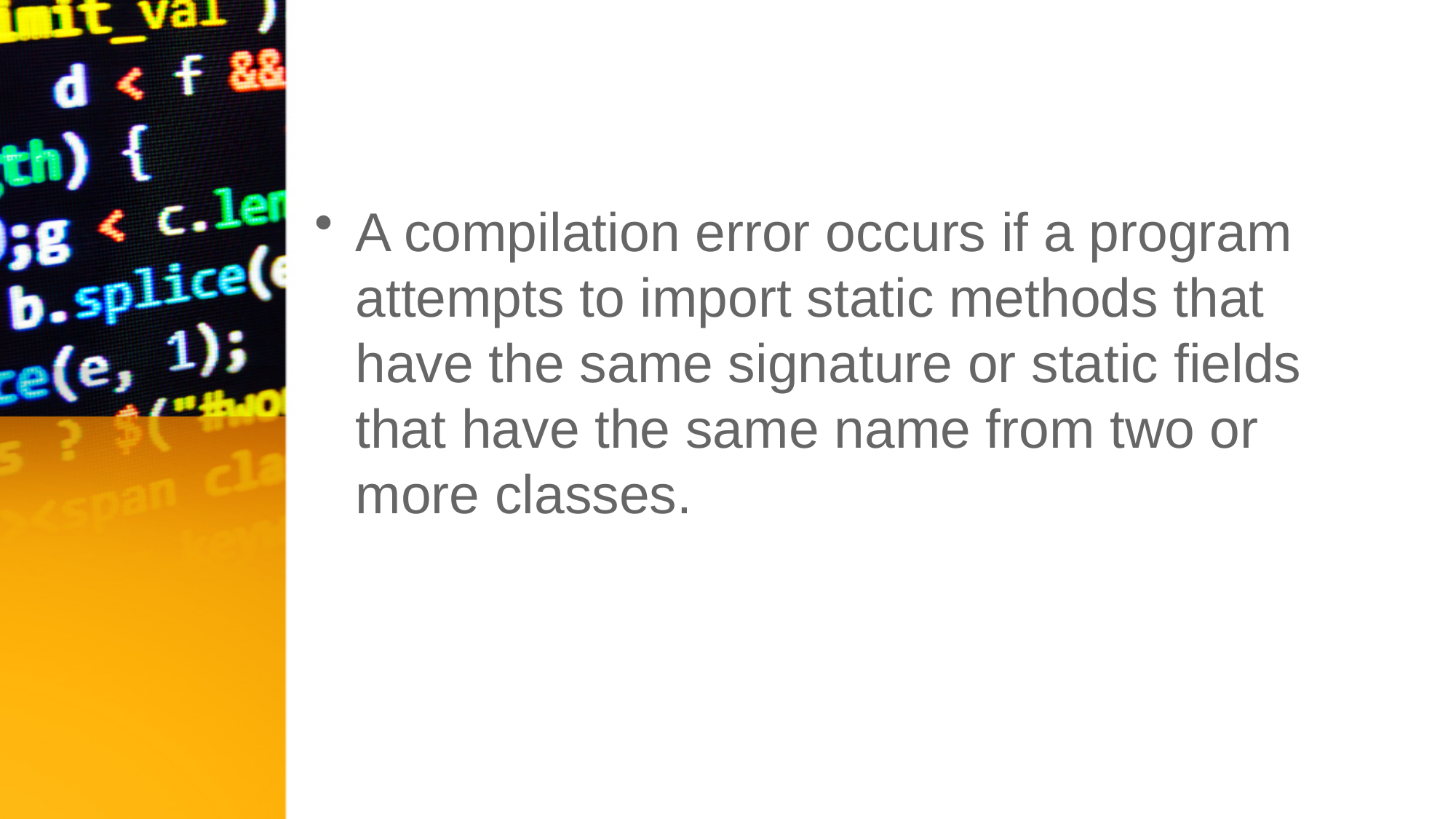

#
A compilation error occurs if a program attempts to import static methods that have the same signature or static fields that have the same name from two or more classes.